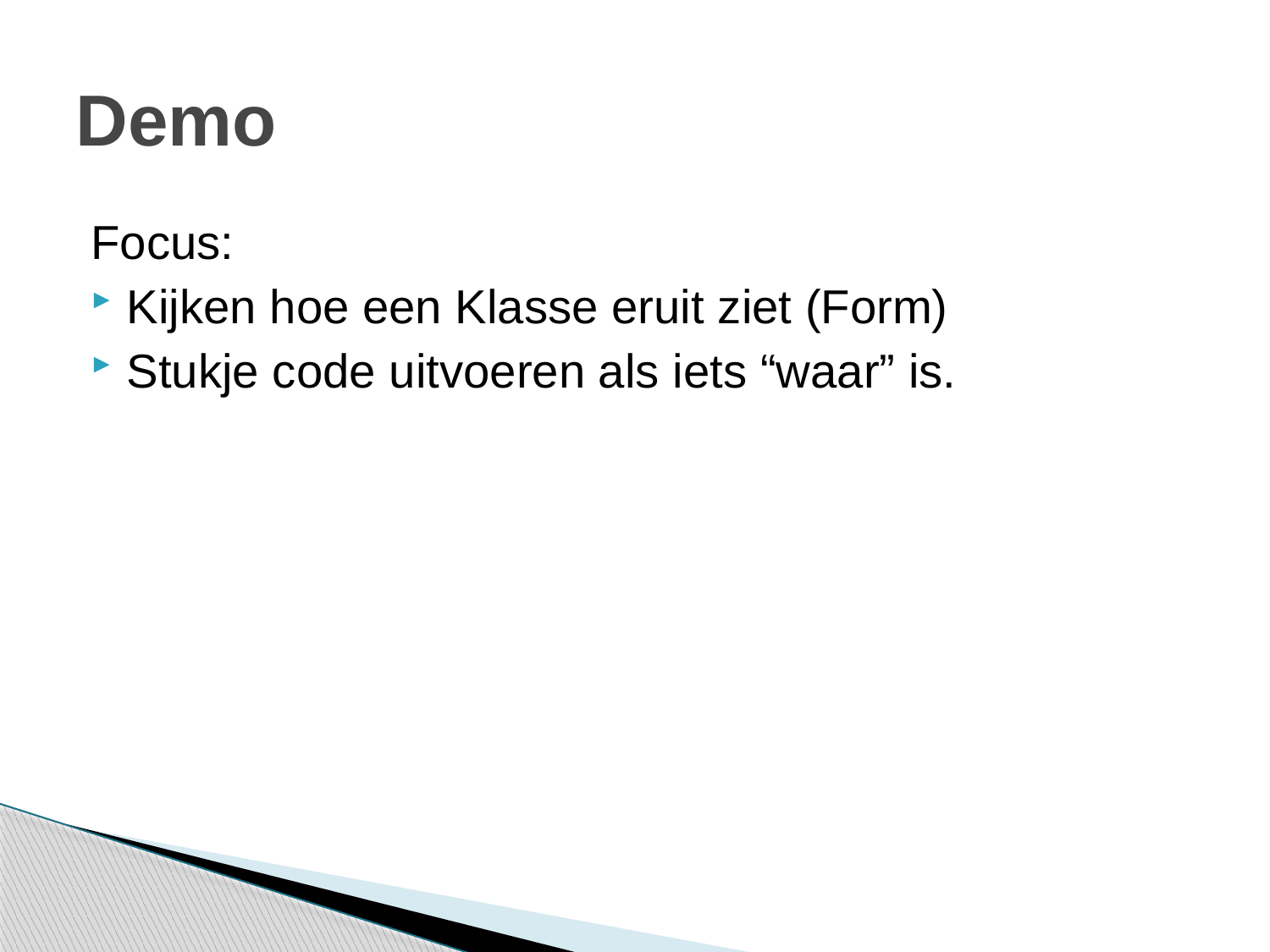

# Demo
Focus:
Kijken hoe een Klasse eruit ziet (Form)
Stukje code uitvoeren als iets “waar” is.